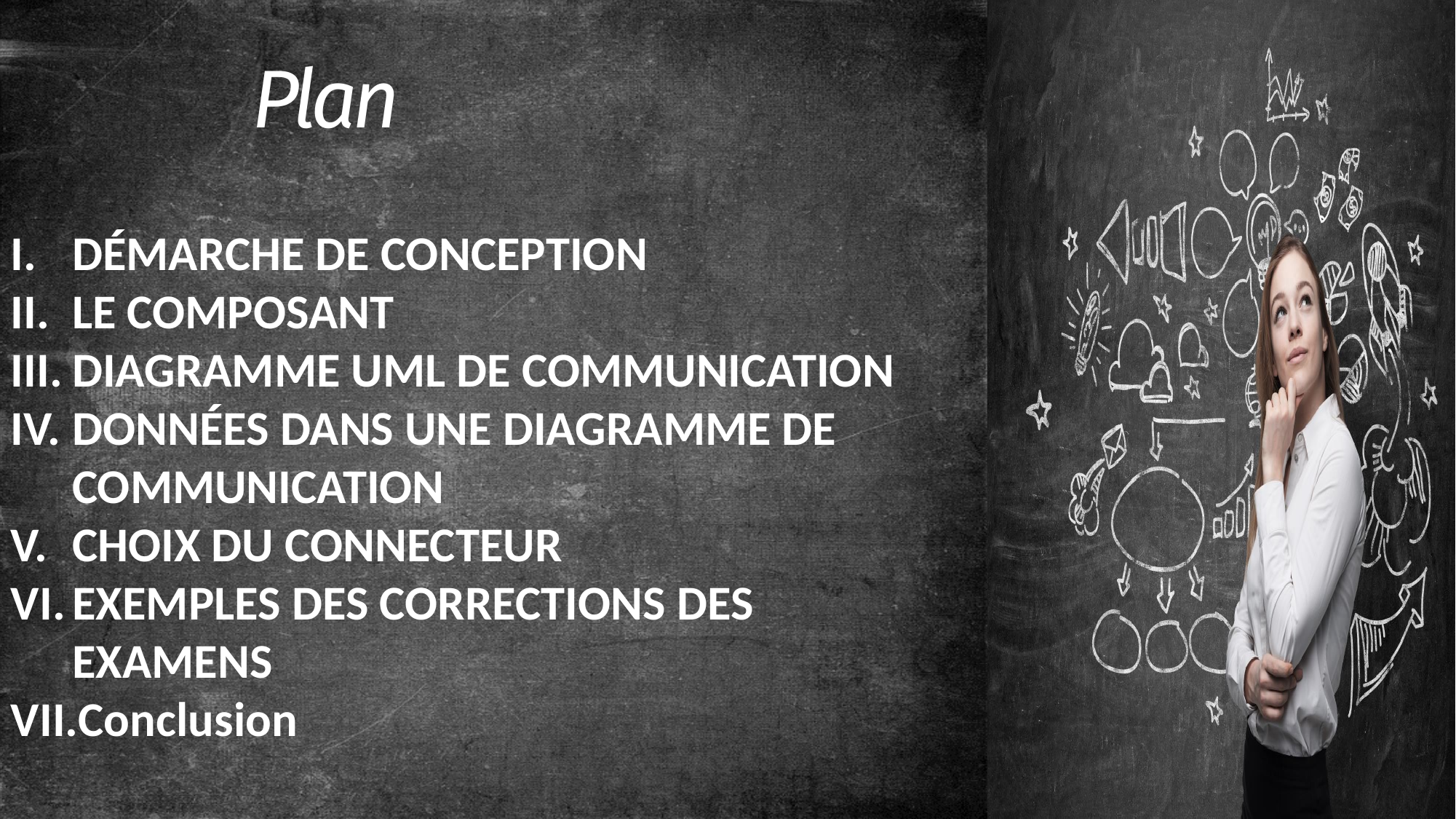

04/03/2017Page 11
# Plan

DÉMARCHE DE CONCEPTION
LE COMPOSANT
DIAGRAMME UML DE COMMUNICATION
DONNÉES DANS UNE DIAGRAMME DE COMMUNICATION
CHOIX DU CONNECTEUR
EXEMPLES DES CORRECTIONS DES EXAMENS
Conclusion